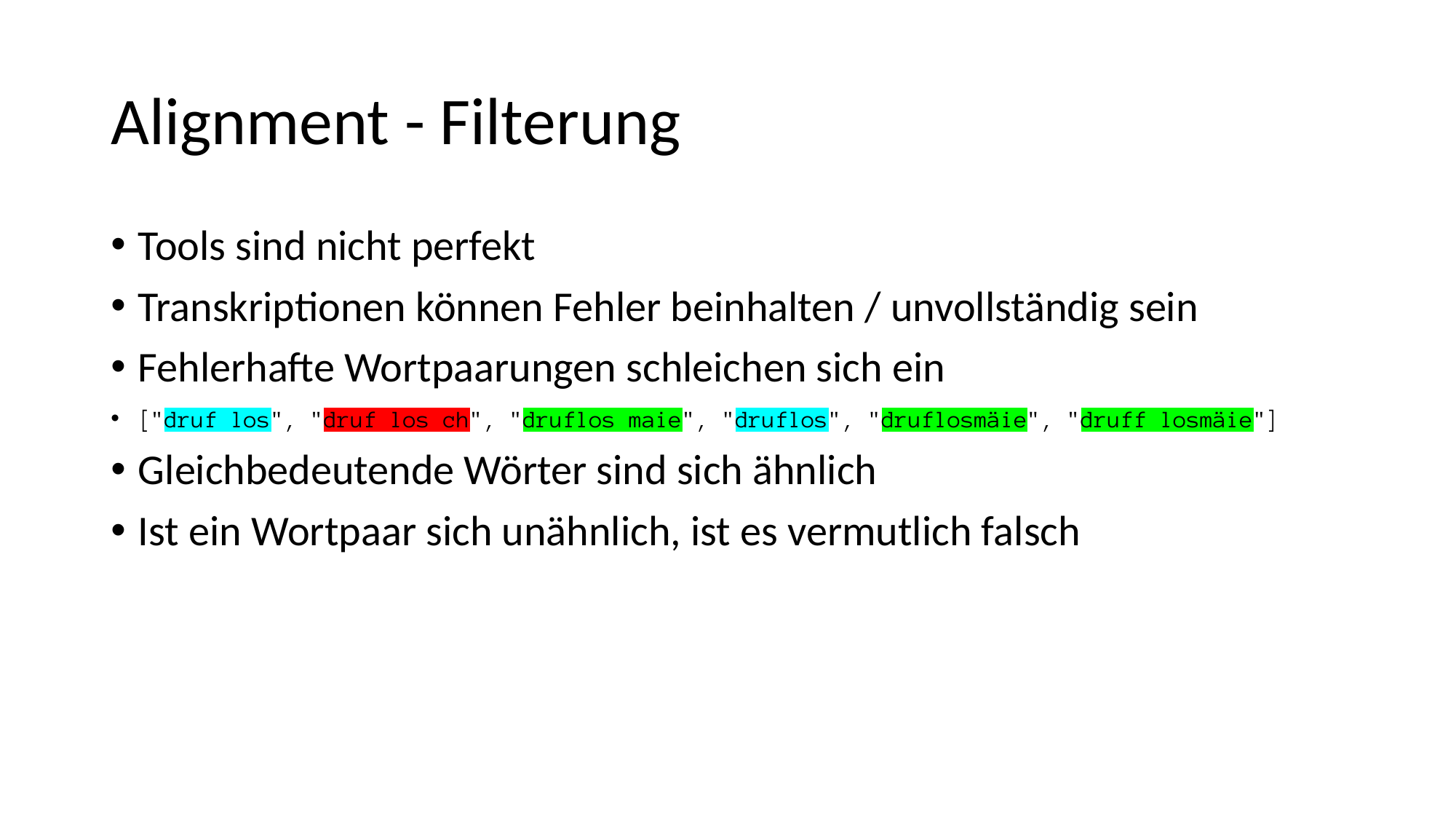

# Alignment - Filterung
Tools sind nicht perfekt
Transkriptionen können Fehler beinhalten / unvollständig sein
Fehlerhafte Wortpaarungen schleichen sich ein
["druf los", "druf los ch", "druflos maie", "druflos", "druflosmäie", "druff losmäie"]
Gleichbedeutende Wörter sind sich ähnlich
Ist ein Wortpaar sich unähnlich, ist es vermutlich falsch